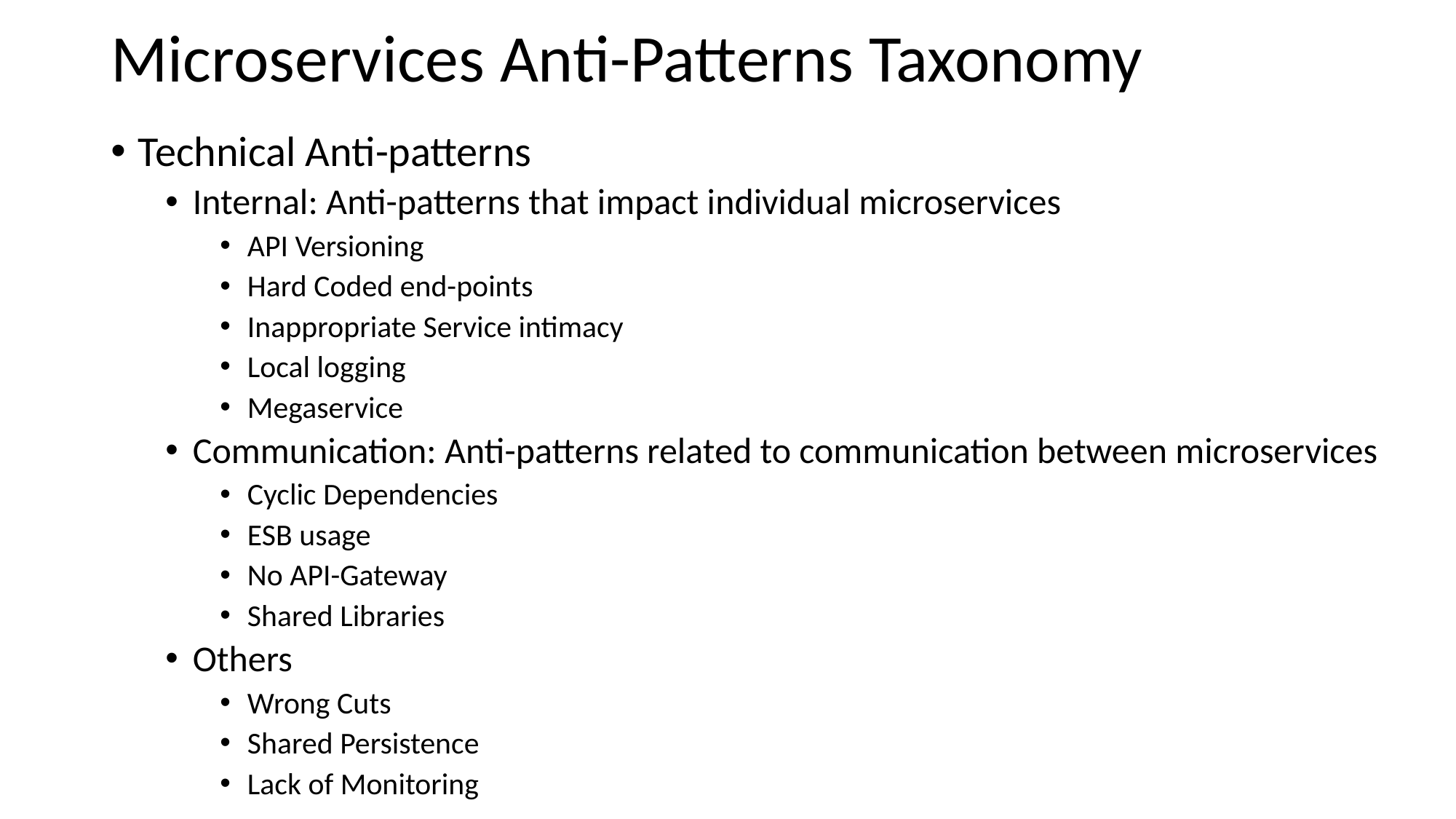

# Microservices Anti-Patterns Taxonomy
Technical Anti-patterns
Internal: Anti-patterns that impact individual microservices
API Versioning
Hard Coded end-points
Inappropriate Service intimacy
Local logging
Megaservice
Communication: Anti-patterns related to communication between microservices
Cyclic Dependencies
ESB usage
No API-Gateway
Shared Libraries
Others
Wrong Cuts
Shared Persistence
Lack of Monitoring